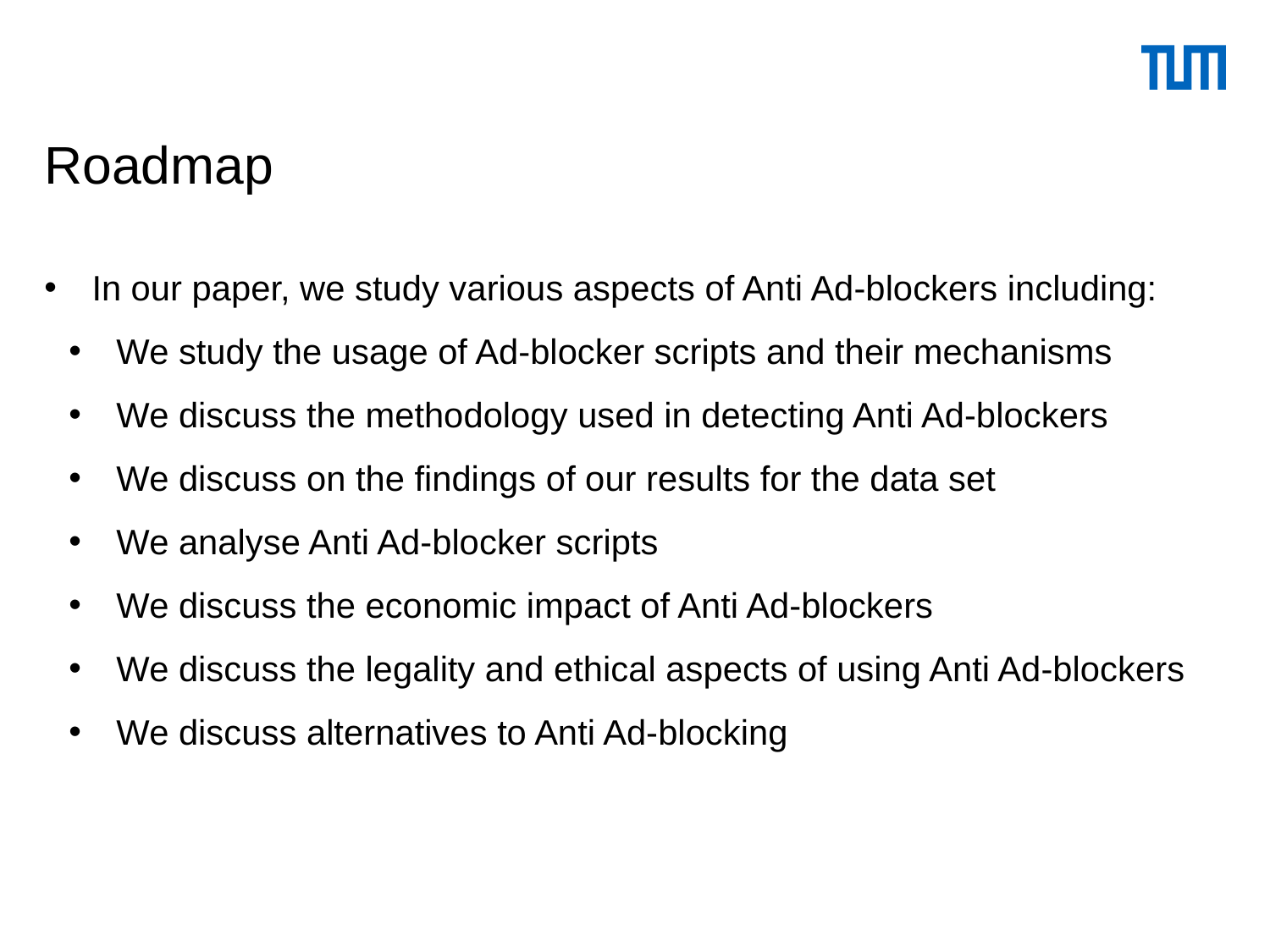

# Roadmap
In our paper, we study various aspects of Anti Ad-blockers including:
We study the usage of Ad-blocker scripts and their mechanisms
We discuss the methodology used in detecting Anti Ad-blockers
We discuss on the findings of our results for the data set
We analyse Anti Ad-blocker scripts
We discuss the economic impact of Anti Ad-blockers
We discuss the legality and ethical aspects of using Anti Ad-blockers
We discuss alternatives to Anti Ad-blocking